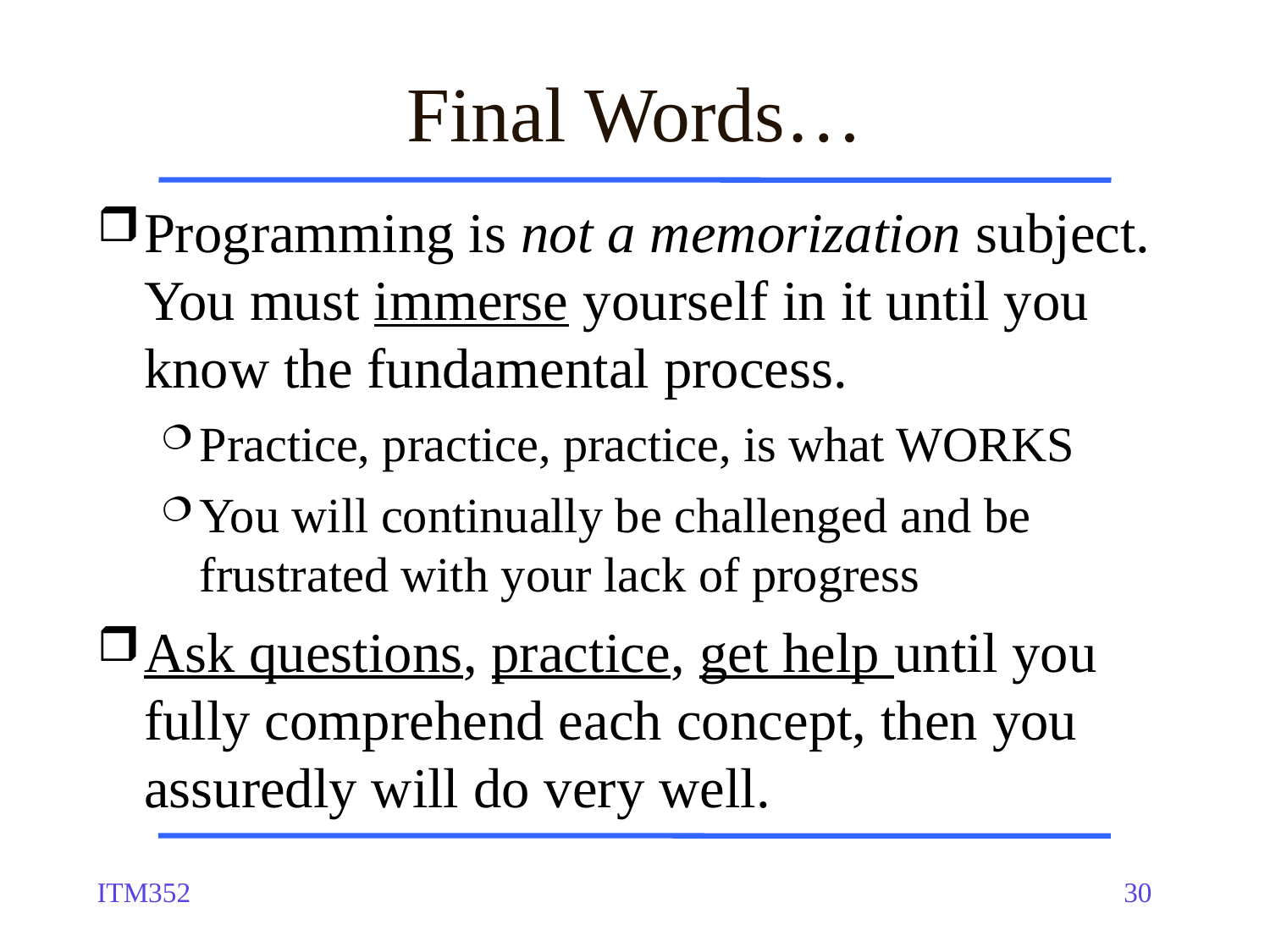

Final Words…
Programming is not a memorization subject. You must immerse yourself in it until you know the fundamental process.
Practice, practice, practice, is what WORKS
You will continually be challenged and be frustrated with your lack of progress
Ask questions, practice, get help until you fully comprehend each concept, then you assuredly will do very well.